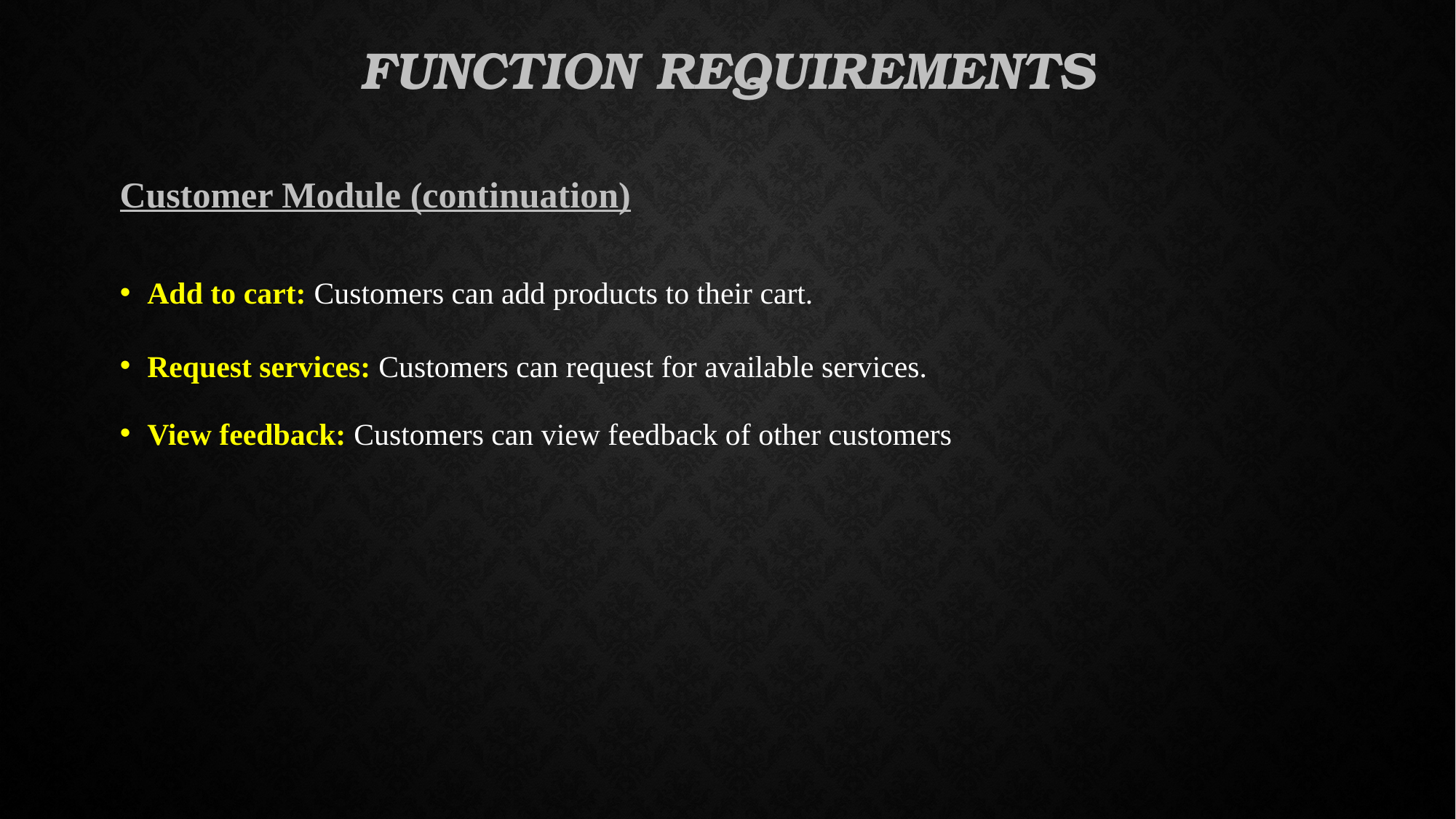

# Function requirements
Customer Module (continuation)
Add to cart: Customers can add products to their cart.
Request services: Customers can request for available services.
View feedback: Customers can view feedback of other customers